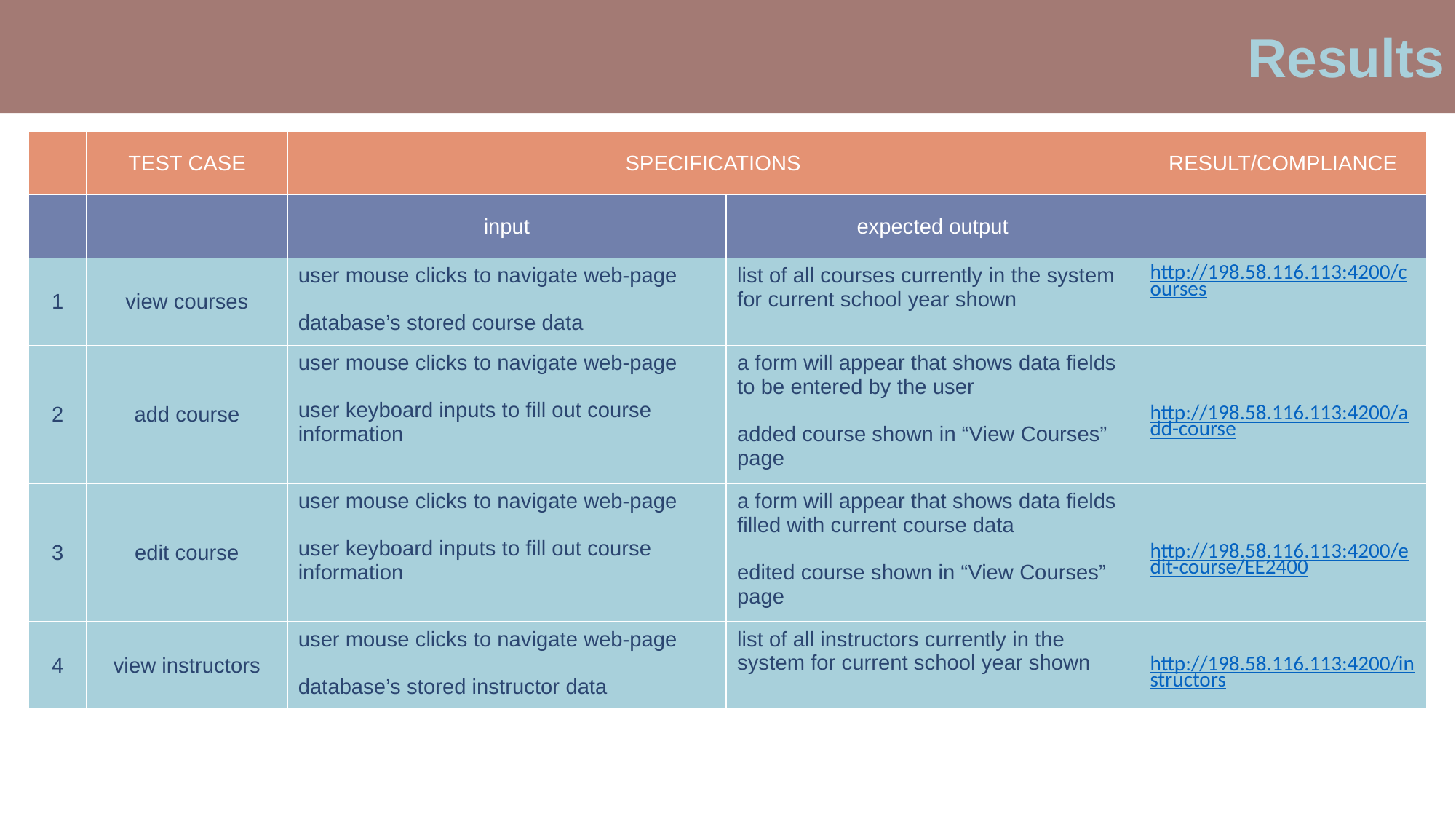

Results
|  | TEST CASE | SPECIFICATIONS |  | RESULT/COMPLIANCE |
| --- | --- | --- | --- | --- |
|  |  | input | expected output |  |
| 1 | view courses | user mouse clicks to navigate web-page database’s stored course data | list of all courses currently in the system for current school year shown | http://198.58.116.113:4200/courses |
| 2 | add course | user mouse clicks to navigate web-page user keyboard inputs to fill out course information | a form will appear that shows data fields to be entered by the user added course shown in “View Courses” page | http://198.58.116.113:4200/add-course |
| 3 | edit course | user mouse clicks to navigate web-page user keyboard inputs to fill out course information | a form will appear that shows data fields filled with current course data edited course shown in “View Courses” page | http://198.58.116.113:4200/edit-course/EE2400 |
| 4 | view instructors | user mouse clicks to navigate web-page database’s stored instructor data | list of all instructors currently in the system for current school year shown | http://198.58.116.113:4200/instructors |